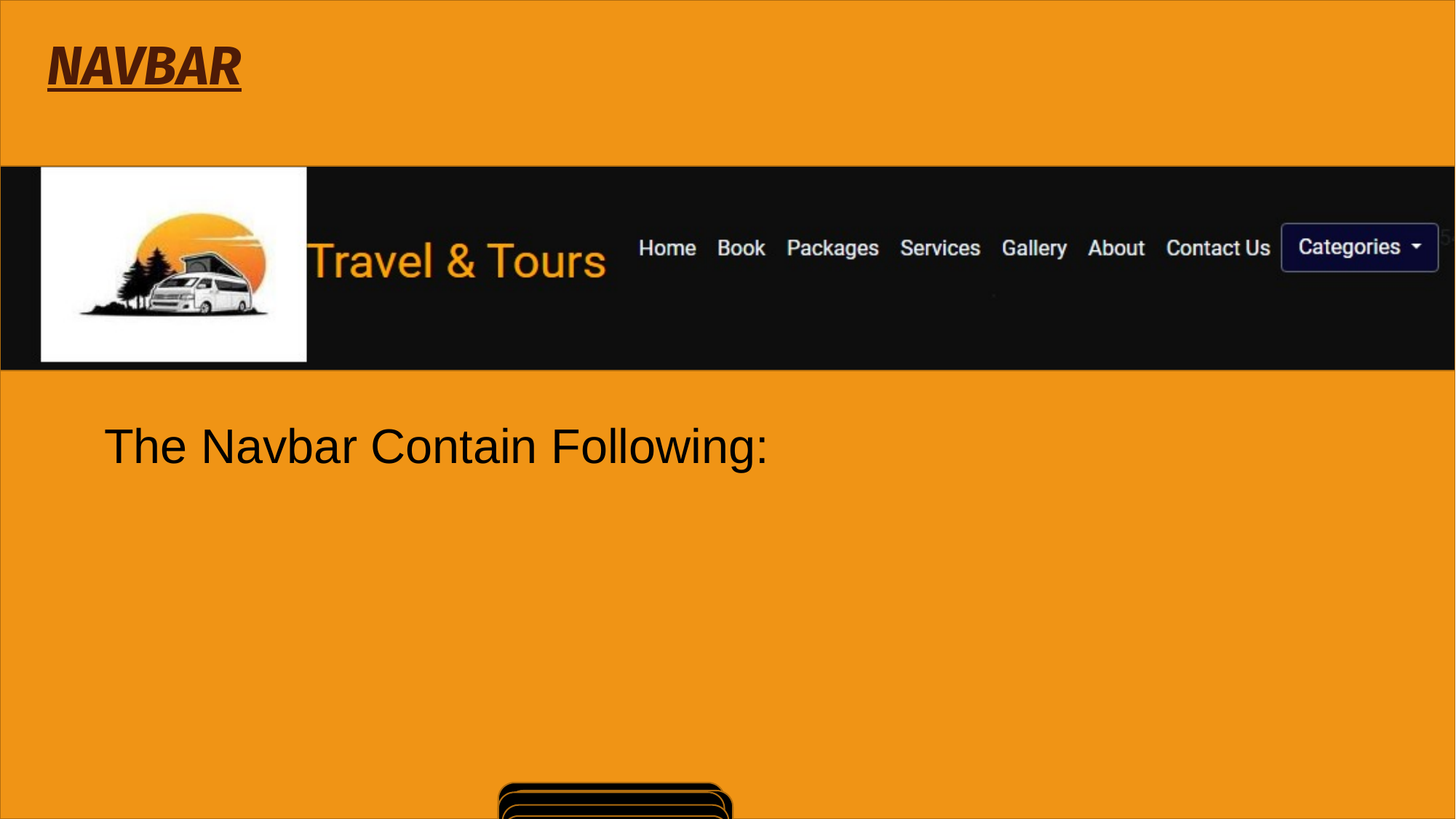

NAVBAR
#

The Navbar Contain Following:
2) Booking
1) Home
3) Packages
4) Gallery
5) Services
6) About
7) Contact Us